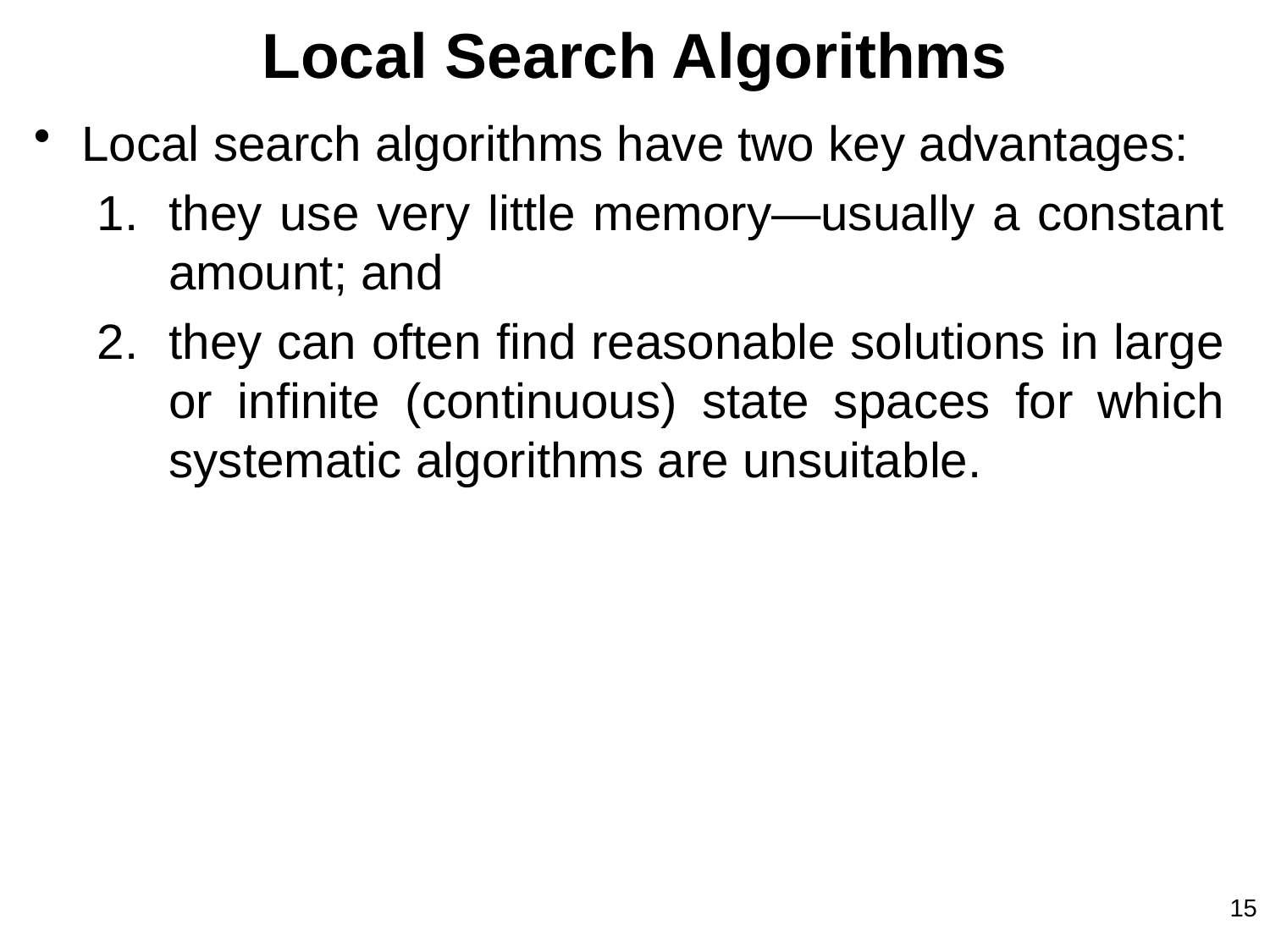

# Local Search Algorithms
Local search algorithms have two key advantages:
they use very little memory—usually a constant amount; and
they can often find reasonable solutions in large or infinite (continuous) state spaces for which systematic algorithms are unsuitable.
15